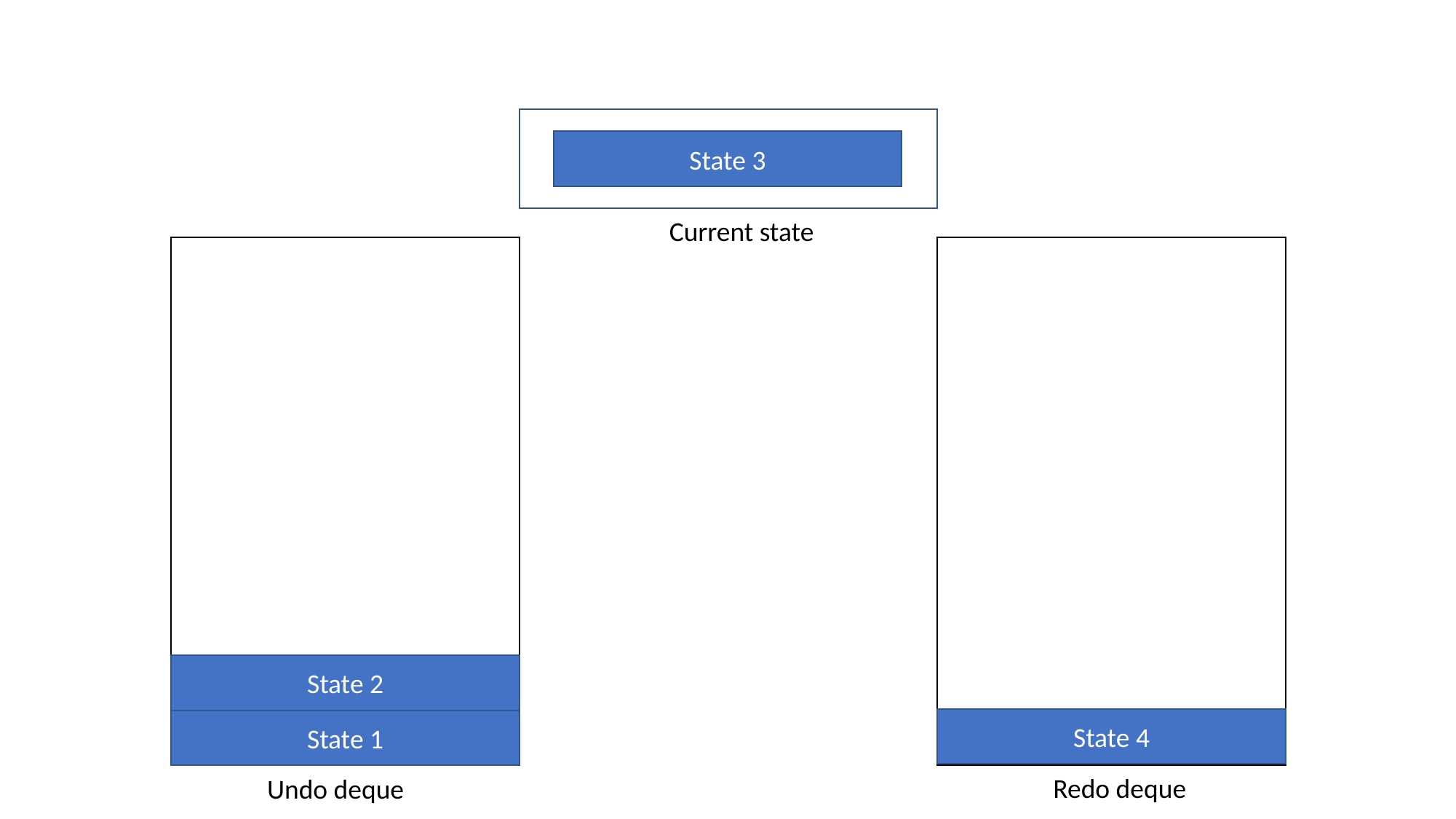

State 3
Current state

State 2
State 4
State 1
Redo deque
Undo deque